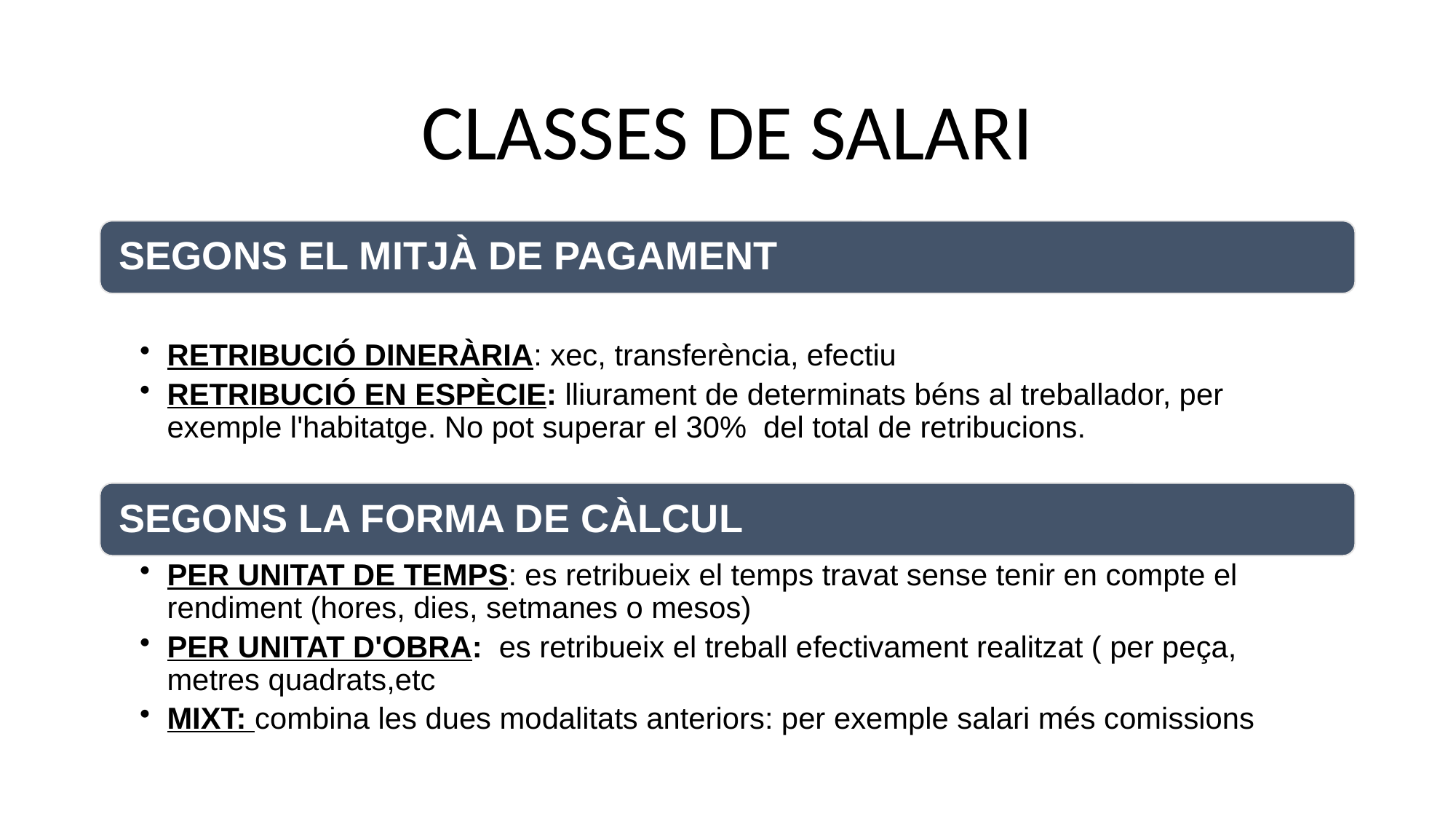

# CLASSES DE SALARI
SEGONS EL MITJÀ DE PAGAMENT

RETRIBUCIÓ DINERÀRIA: xec, transferència, efectiu
RETRIBUCIÓ EN ESPÈCIE: lliurament de determinats béns al treballador, per exemple l'habitatge. No pot superar el 30%  del total de retribucions.

SEGONS LA FORMA DE CÀLCUL
PER UNITAT DE TEMPS: es retribueix el temps travat sense tenir en compte el rendiment (hores, dies, setmanes o mesos)
PER UNITAT D'OBRA:  es retribueix el treball efectivament realitzat ( per peça, metres quadrats,etc
MIXT: combina les dues modalitats anteriors: per exemple salari més comissions